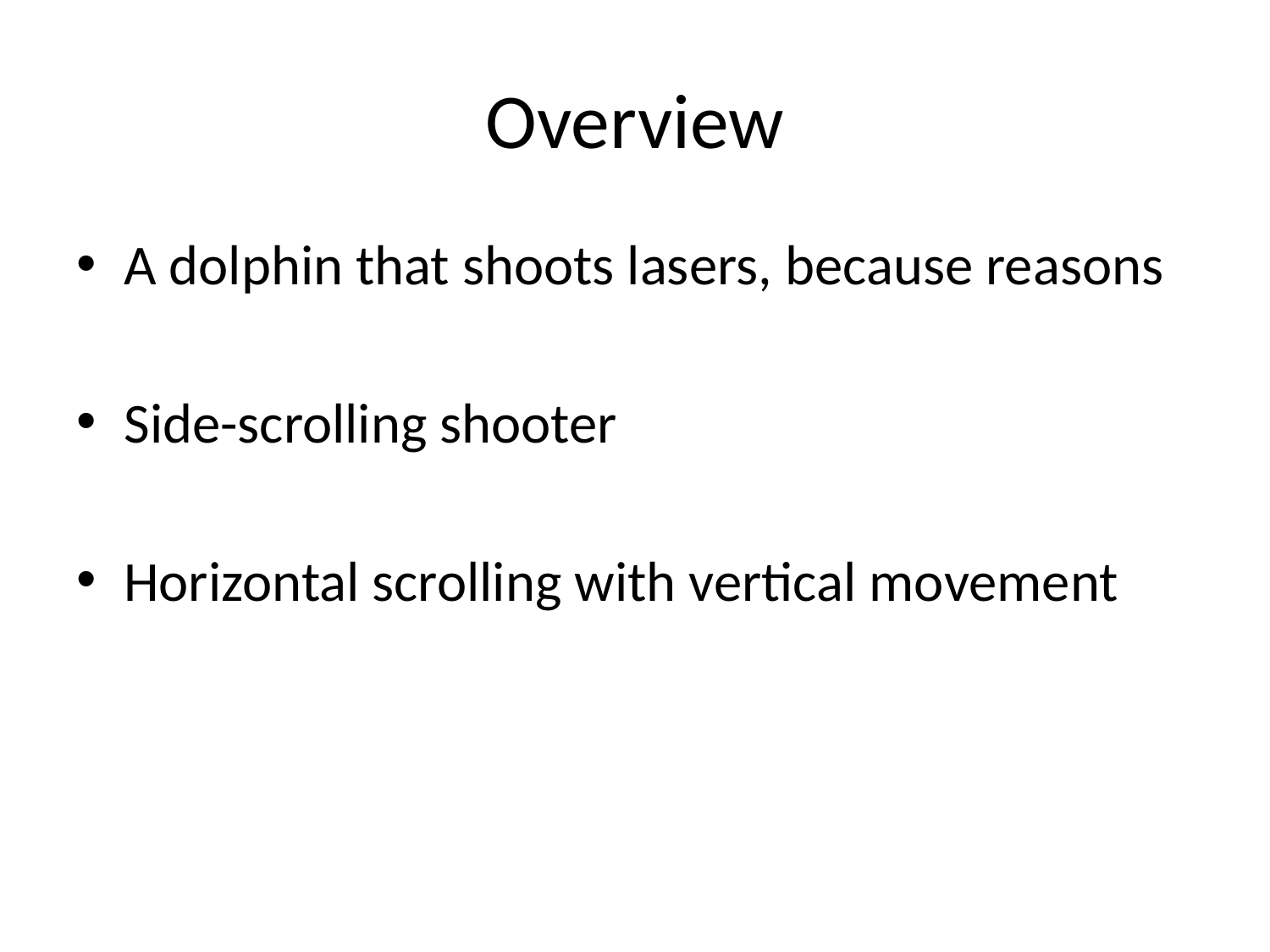

# Overview
A dolphin that shoots lasers, because reasons

Side-scrolling shooter

Horizontal scrolling with vertical movement